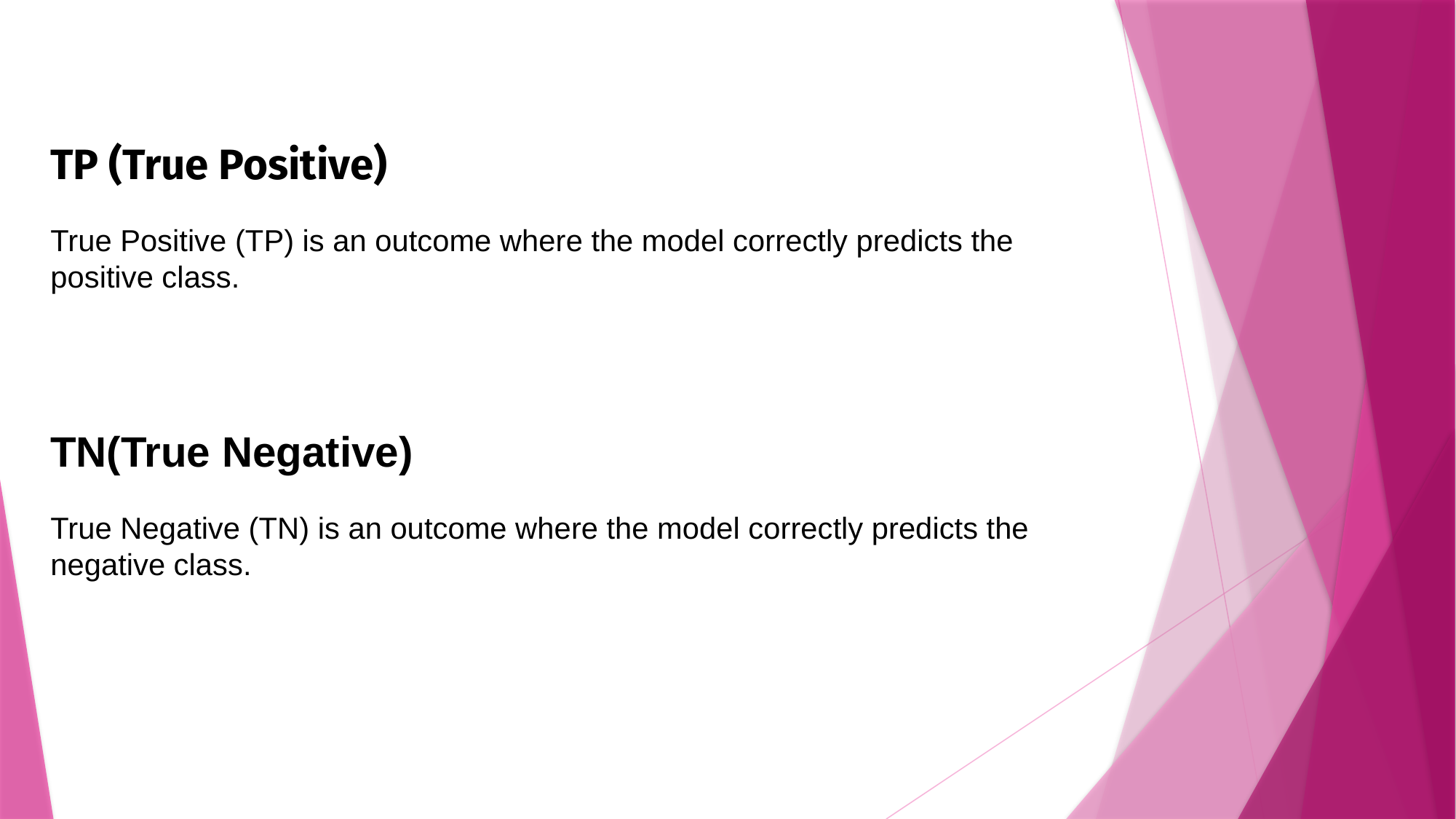

TP (True Positive)

True Positive (TP) is an outcome where the model correctly predicts the positive class.

TN(True Negative)

True Negative (TN) is an outcome where the model correctly predicts the negative class.